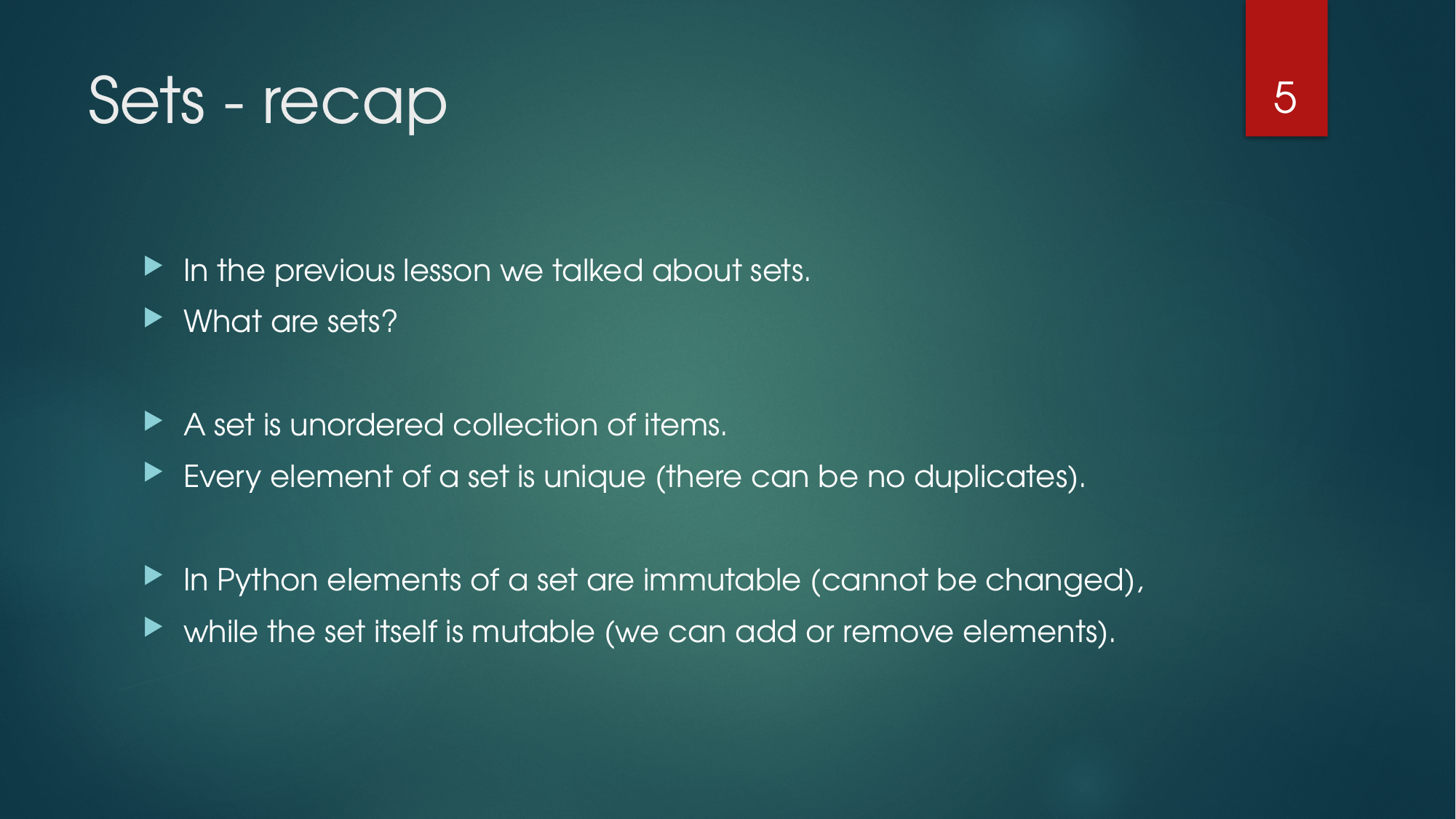

5
# Sets - recap
In the previous lesson we talked about sets.
What are sets?

A set is unordered collection of items.
Every element of a set is unique (there can be no duplicates).

In Python elements of a set are immutable (cannot be changed),
while the set itself is mutable (we can add or remove elements).